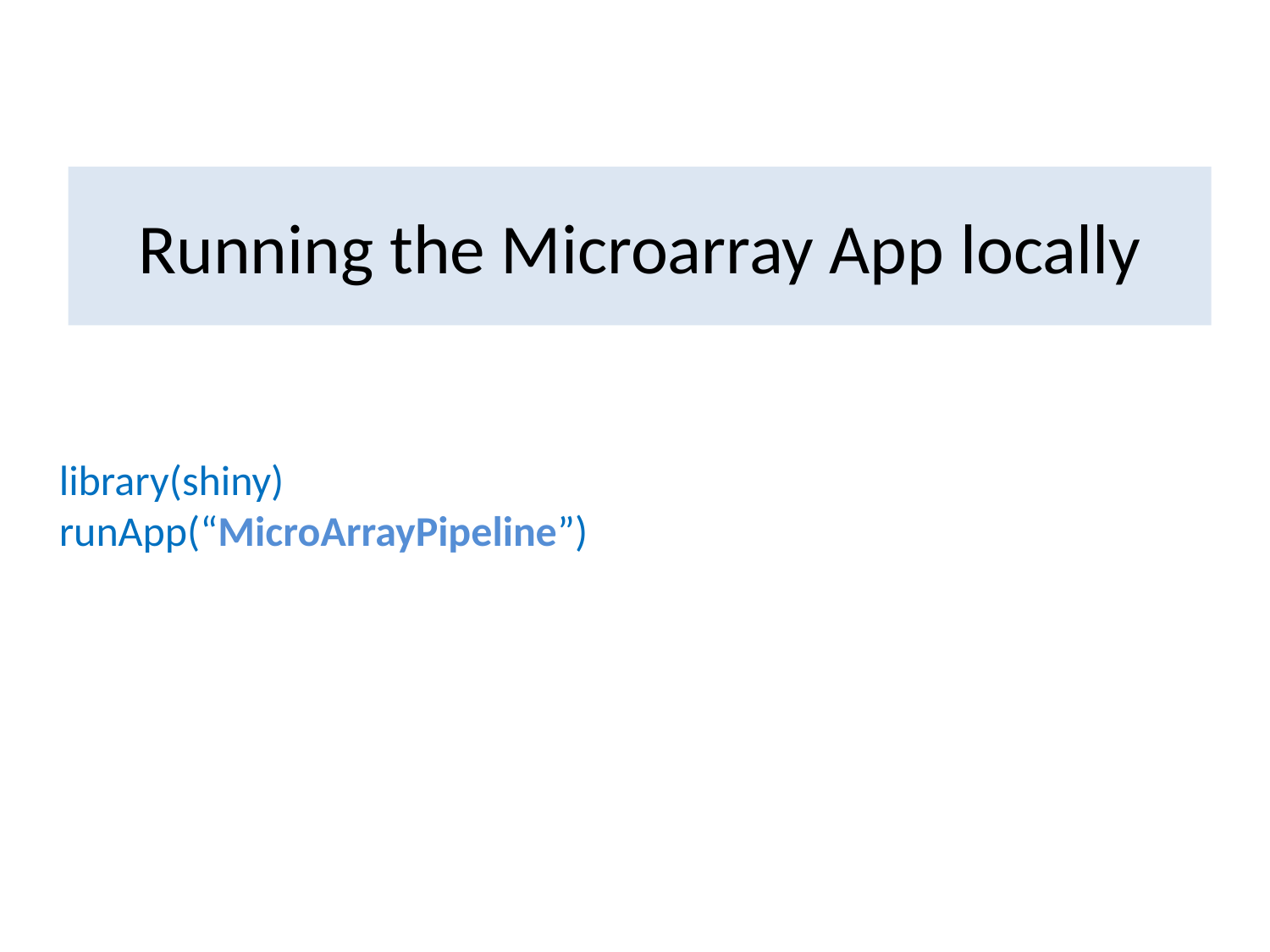

# Running the Microarray App locally
library(shiny)
runApp(“MicroArrayPipeline”)